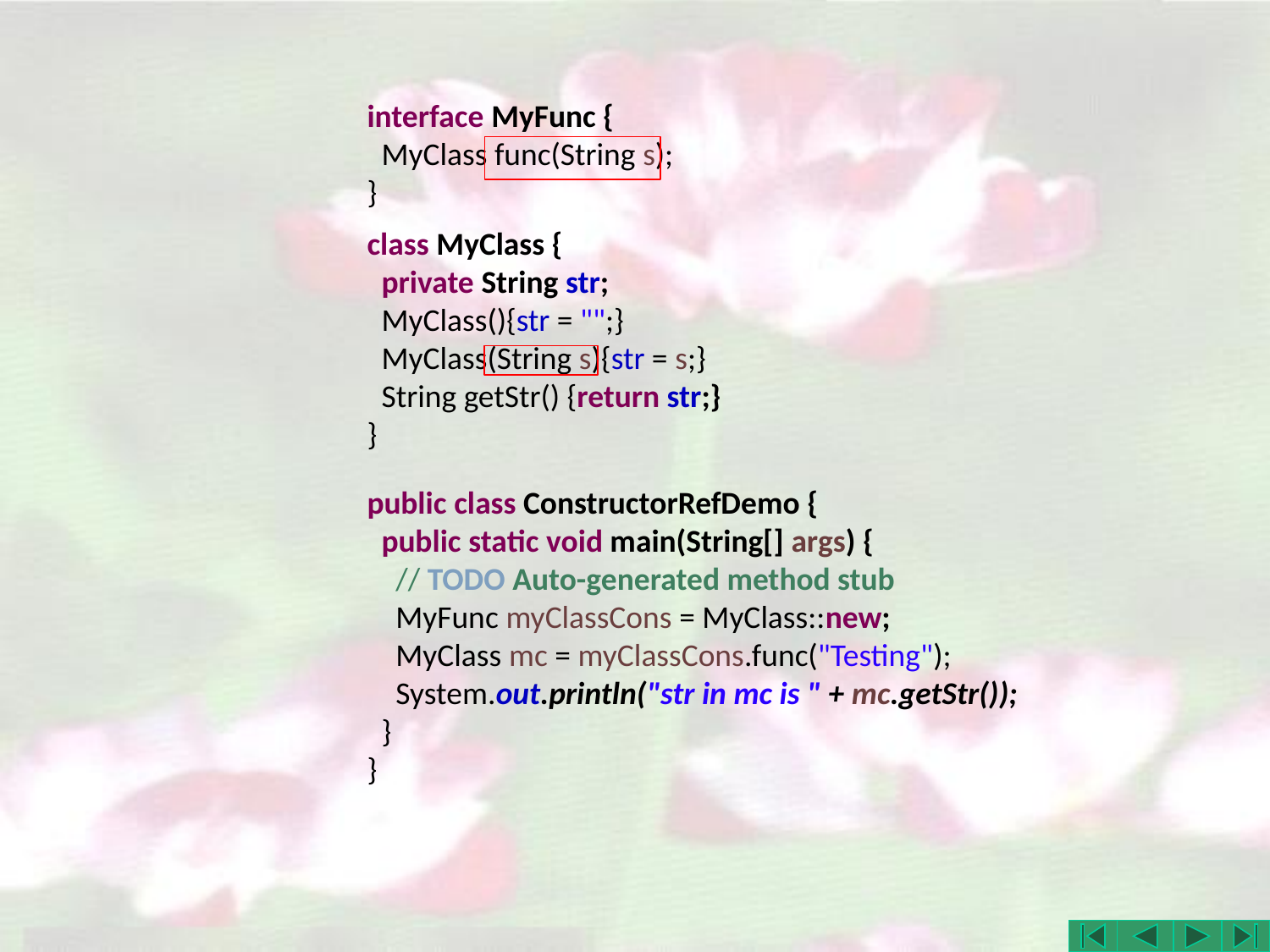

interface MyFunc {
  MyClass func(String s);
}

class MyClass {
  private String str;
  MyClass(){str = "";}
  MyClass(String s){str = s;}
  String getStr() {return str;}
}

public class ConstructorRefDemo {
  public static void main(String[] args) {
    // TODO Auto-generated method stub
    MyFunc myClassCons = MyClass::new;
    MyClass mc = myClassCons.func("Testing");
    System.out.println("str in mc is " + mc.getStr());
  }
}